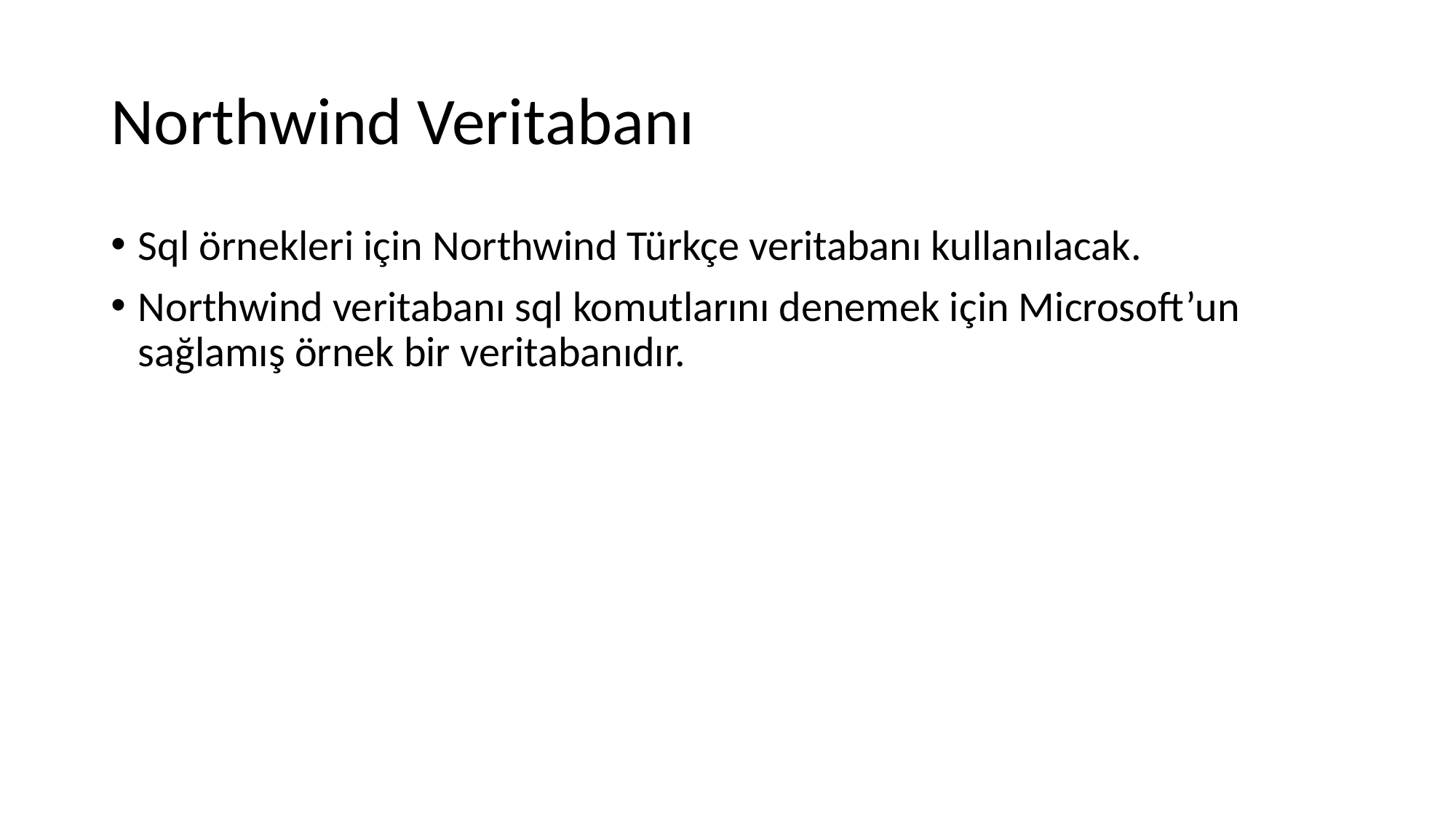

# Northwind Veritabanı
Sql örnekleri için Northwind Türkçe veritabanı kullanılacak.
Northwind veritabanı sql komutlarını denemek için Microsoft’un sağlamış örnek bir veritabanıdır.